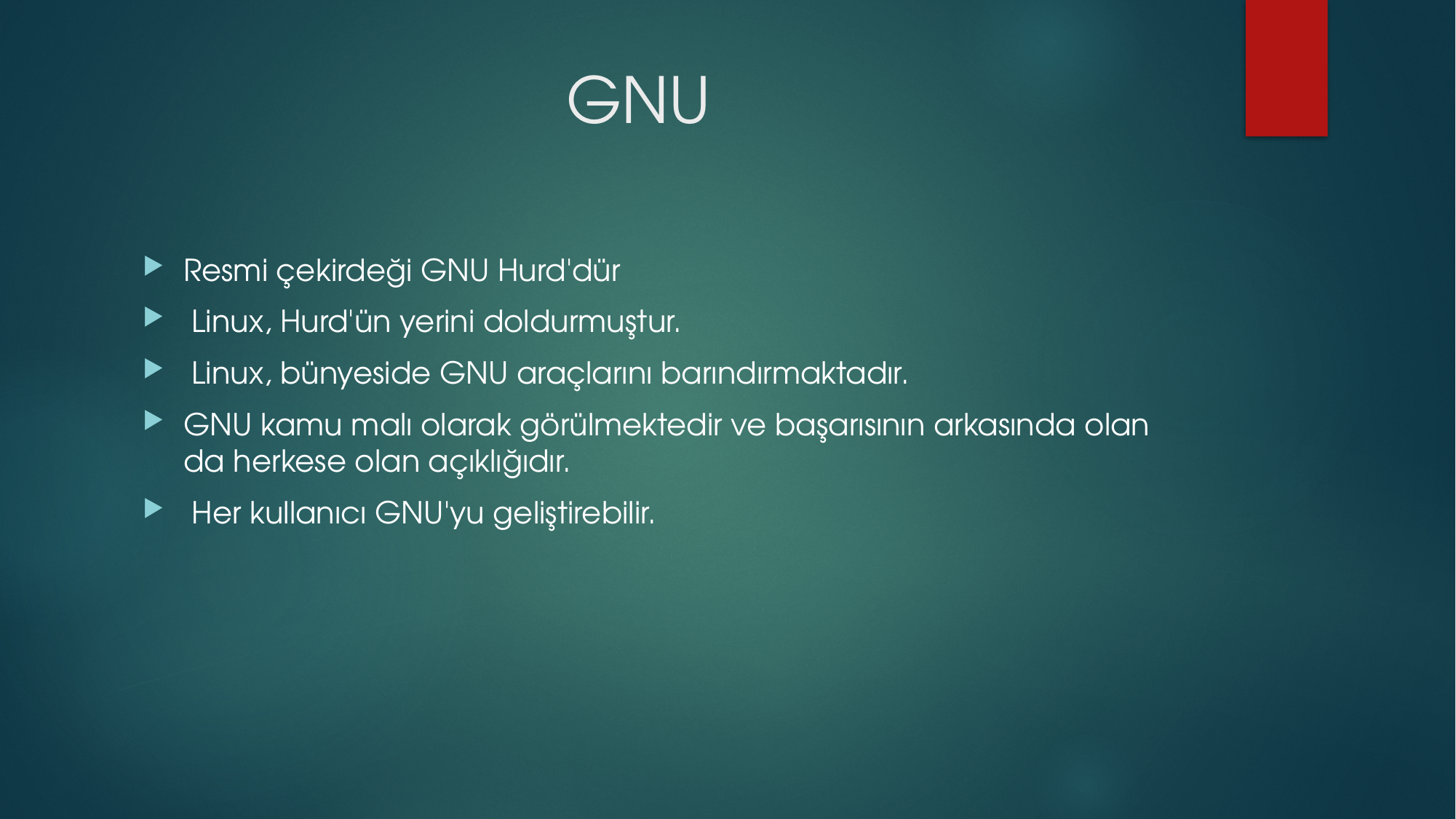

# GNU
Resmi çekirdeği GNU Hurd'dür
 Linux, Hurd'ün yerini doldurmuştur.
 Linux, bünyeside GNU araçlarını barındırmaktadır.
GNU kamu malı olarak görülmektedir ve başarısının arkasında olan da herkese olan açıklığıdır.
 Her kullanıcı GNU'yu geliştirebilir.